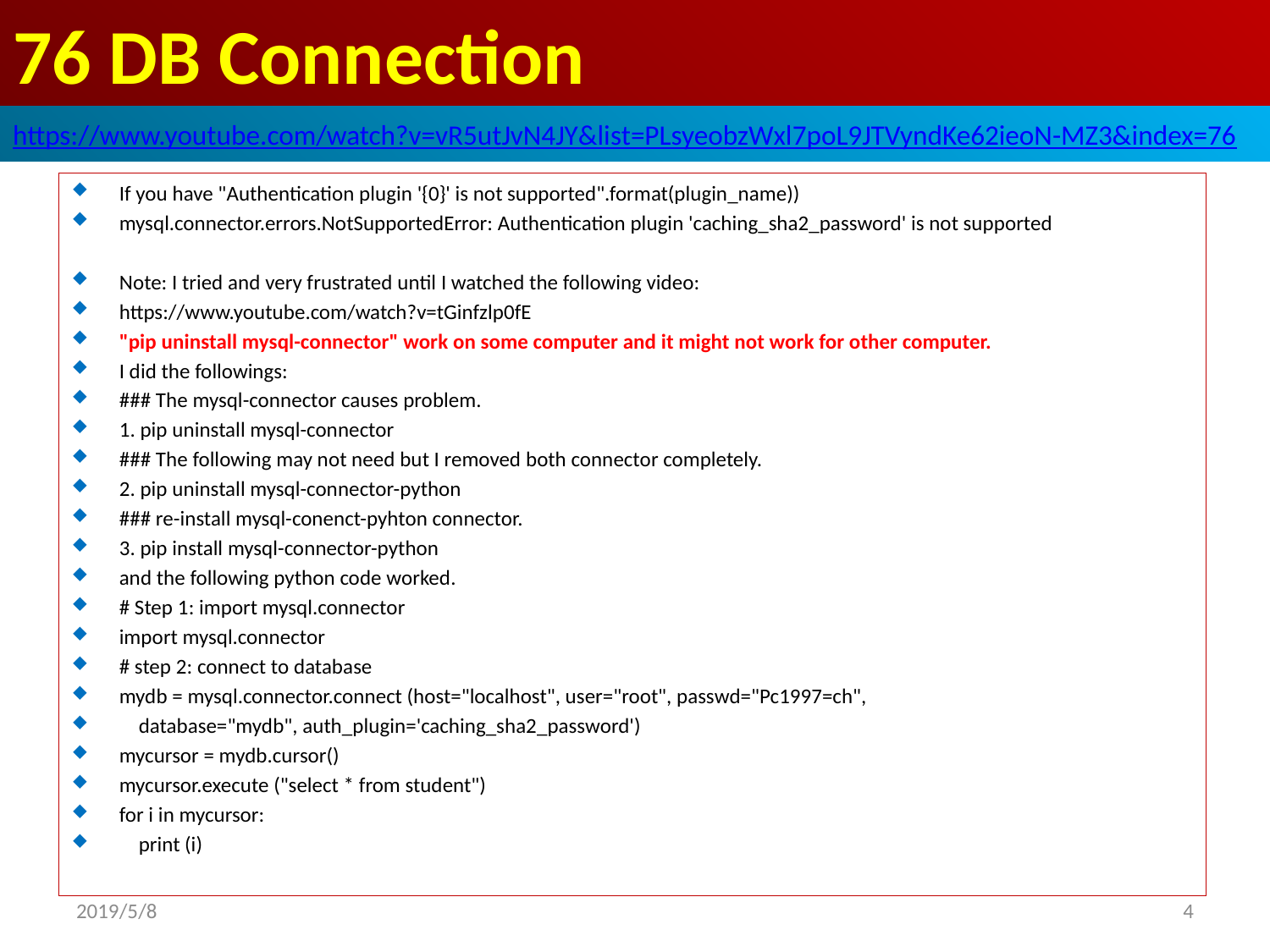

# 76 DB Connection
https://www.youtube.com/watch?v=vR5utJvN4JY&list=PLsyeobzWxl7poL9JTVyndKe62ieoN-MZ3&index=76
If you have "Authentication plugin '{0}' is not supported".format(plugin_name))
mysql.connector.errors.NotSupportedError: Authentication plugin 'caching_sha2_password' is not supported

Note: I tried and very frustrated until I watched the following video:
https://www.youtube.com/watch?v=tGinfzlp0fE
"pip uninstall mysql-connector" work on some computer and it might not work for other computer.
I did the followings:
### The mysql-connector causes problem.
1. pip uninstall mysql-connector
### The following may not need but I removed both connector completely.
2. pip uninstall mysql-connector-python
### re-install mysql-conenct-pyhton connector.
3. pip install mysql-connector-python
and the following python code worked.
# Step 1: import mysql.connector
import mysql.connector
# step 2: connect to database
mydb = mysql.connector.connect (host="localhost", user="root", passwd="Pc1997=ch",
    database="mydb", auth_plugin='caching_sha2_password')
mycursor = mydb.cursor()
mycursor.execute ("select * from student")
for i in mycursor:
    print (i)
2019/5/8
4